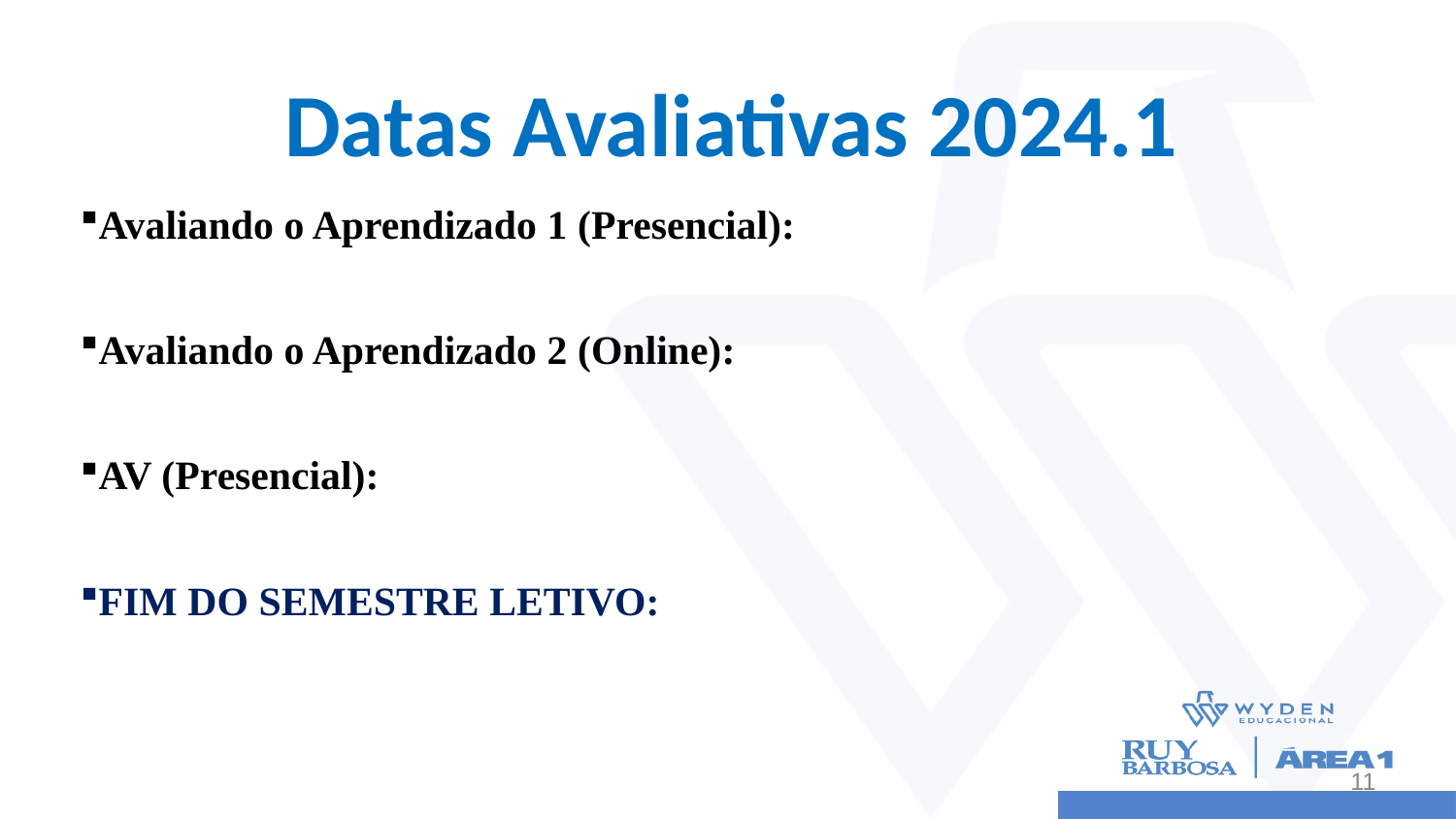

# Datas Avaliativas 2024.1
Avaliando o Aprendizado 1 (Presencial):

Avaliando o Aprendizado 2 (Online):

AV (Presencial):

FIM DO SEMESTRE LETIVO:
11